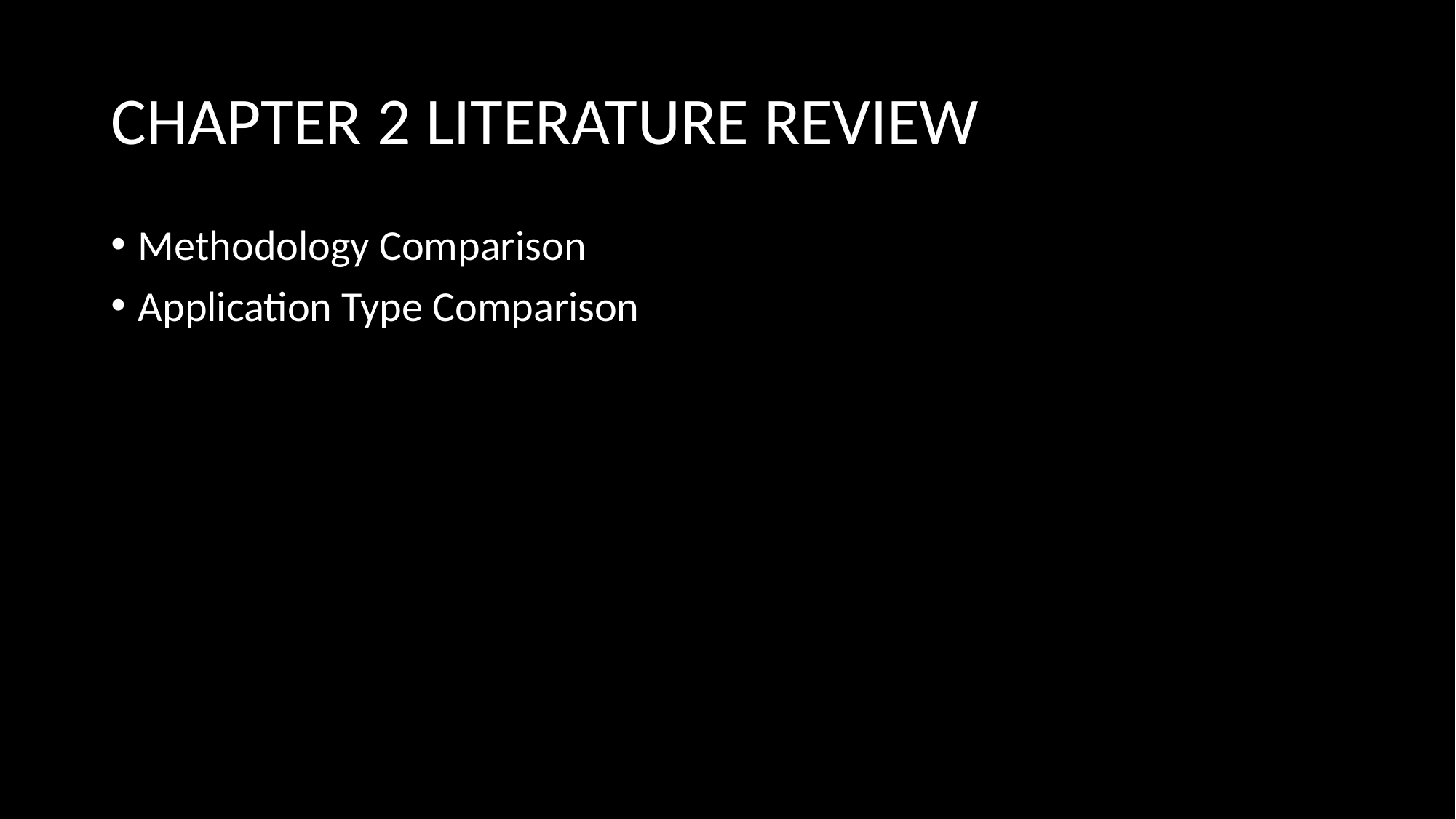

# CHAPTER 2 LITERATURE REVIEW
Methodology Comparison
Application Type Comparison